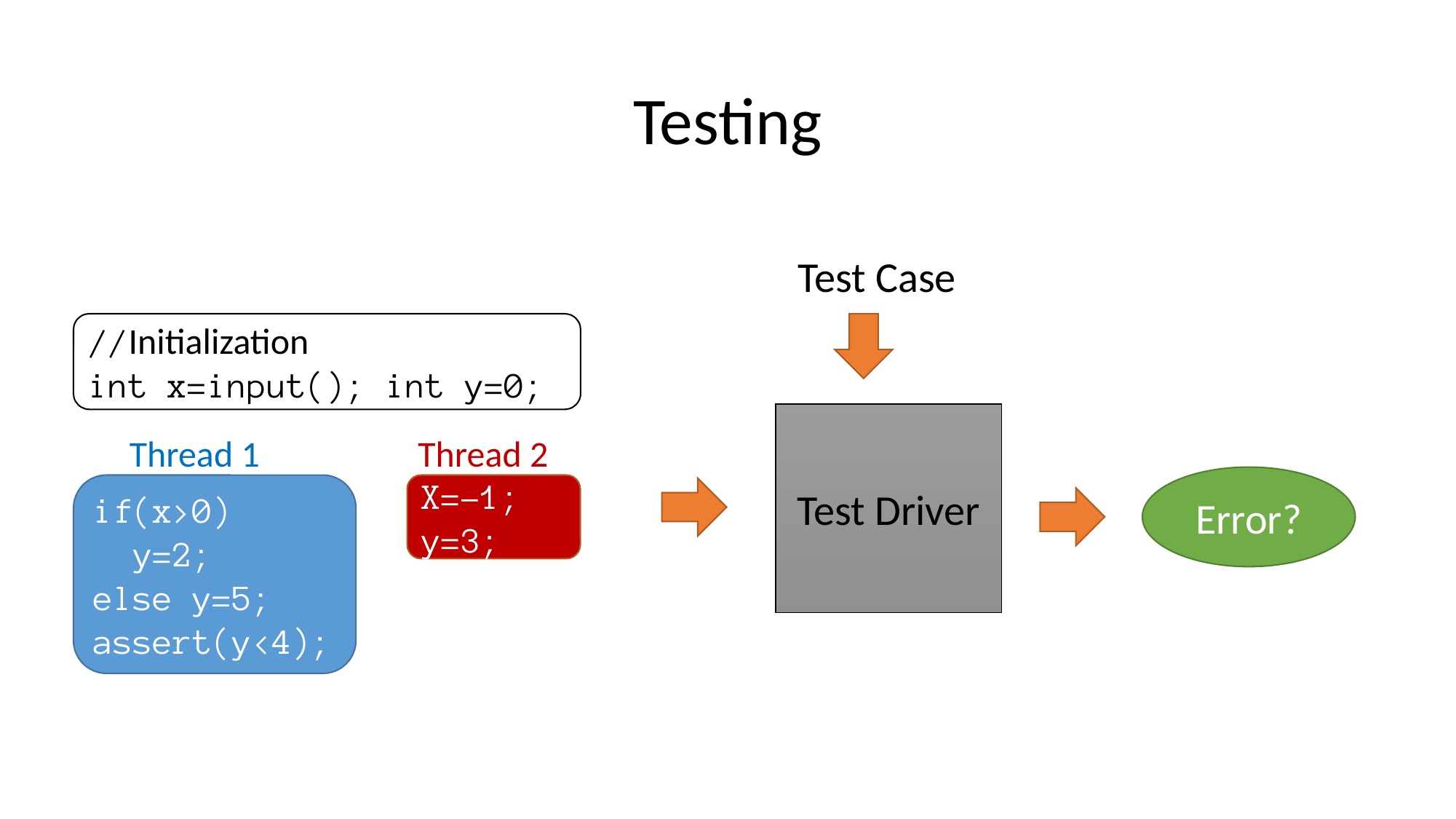

# Testing
Test Case
//Initialization
int x=input(); int y=0;
Thread 1
Thread 2
X=-1;
y=3;
if(x>0)
  y=2;
else y=5;
assert(y<4);

Test Driver
Error?